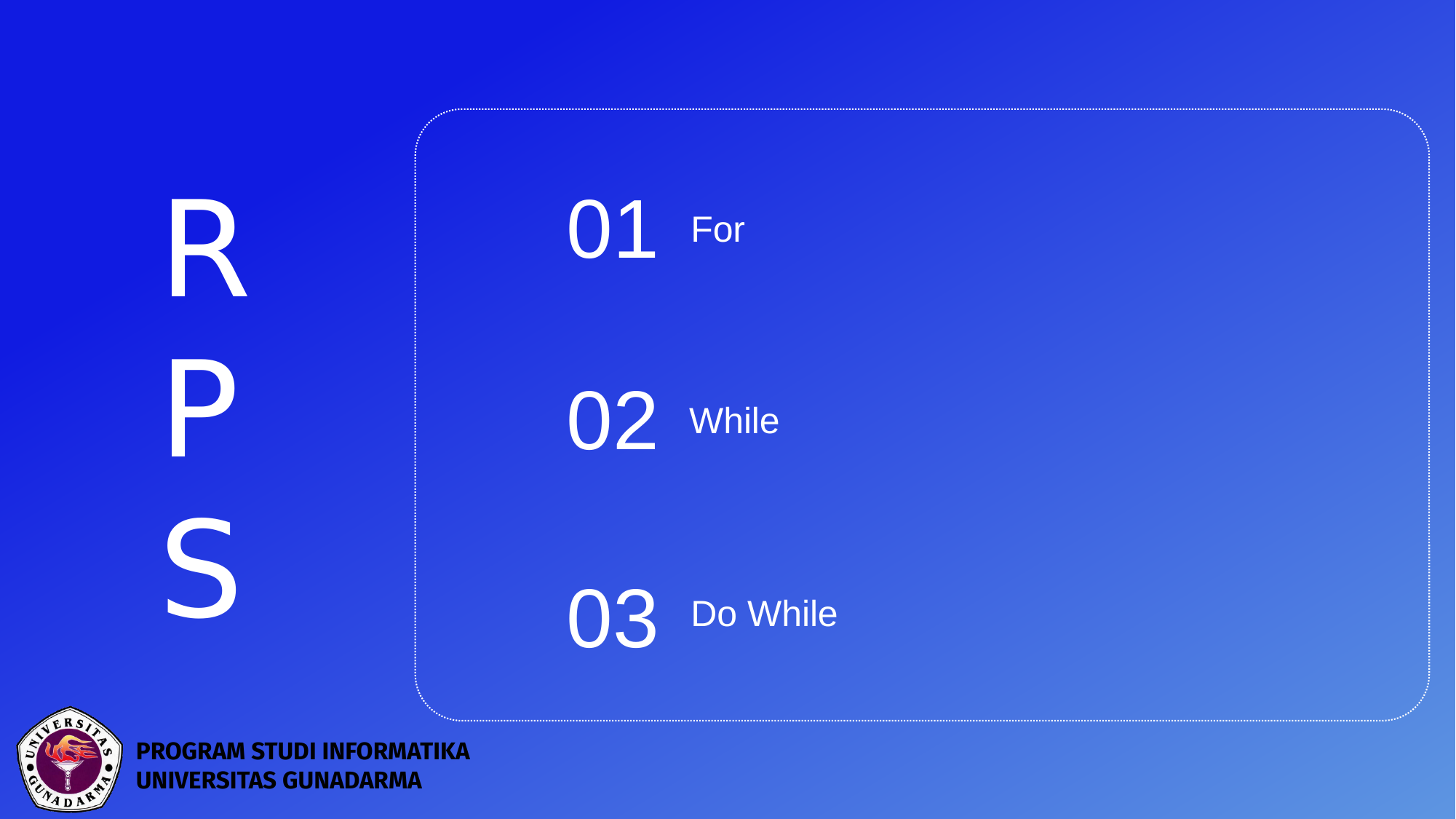

R
P
S
01
For
02
While
03
Do While